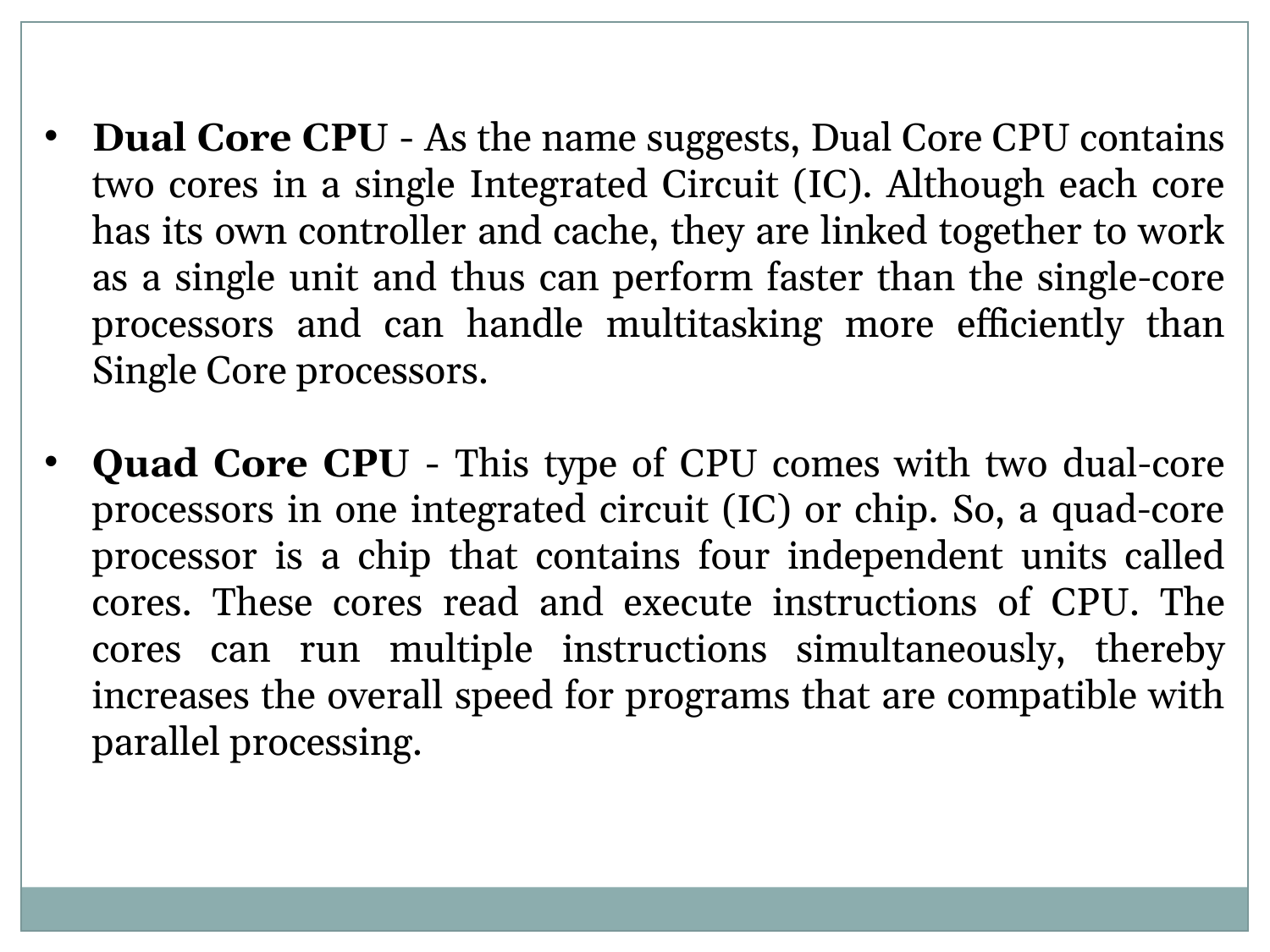

Dual Core CPU - As the name suggests, Dual Core CPU contains two cores in a single Integrated Circuit (IC). Although each core has its own controller and cache, they are linked together to work as a single unit and thus can perform faster than the single-core processors and can handle multitasking more efficiently than Single Core processors.

Quad Core CPU - This type of CPU comes with two dual-core processors in one integrated circuit (IC) or chip. So, a quad-core processor is a chip that contains four independent units called cores. These cores read and execute instructions of CPU. The cores can run multiple instructions simultaneously, thereby increases the overall speed for programs that are compatible with parallel processing.